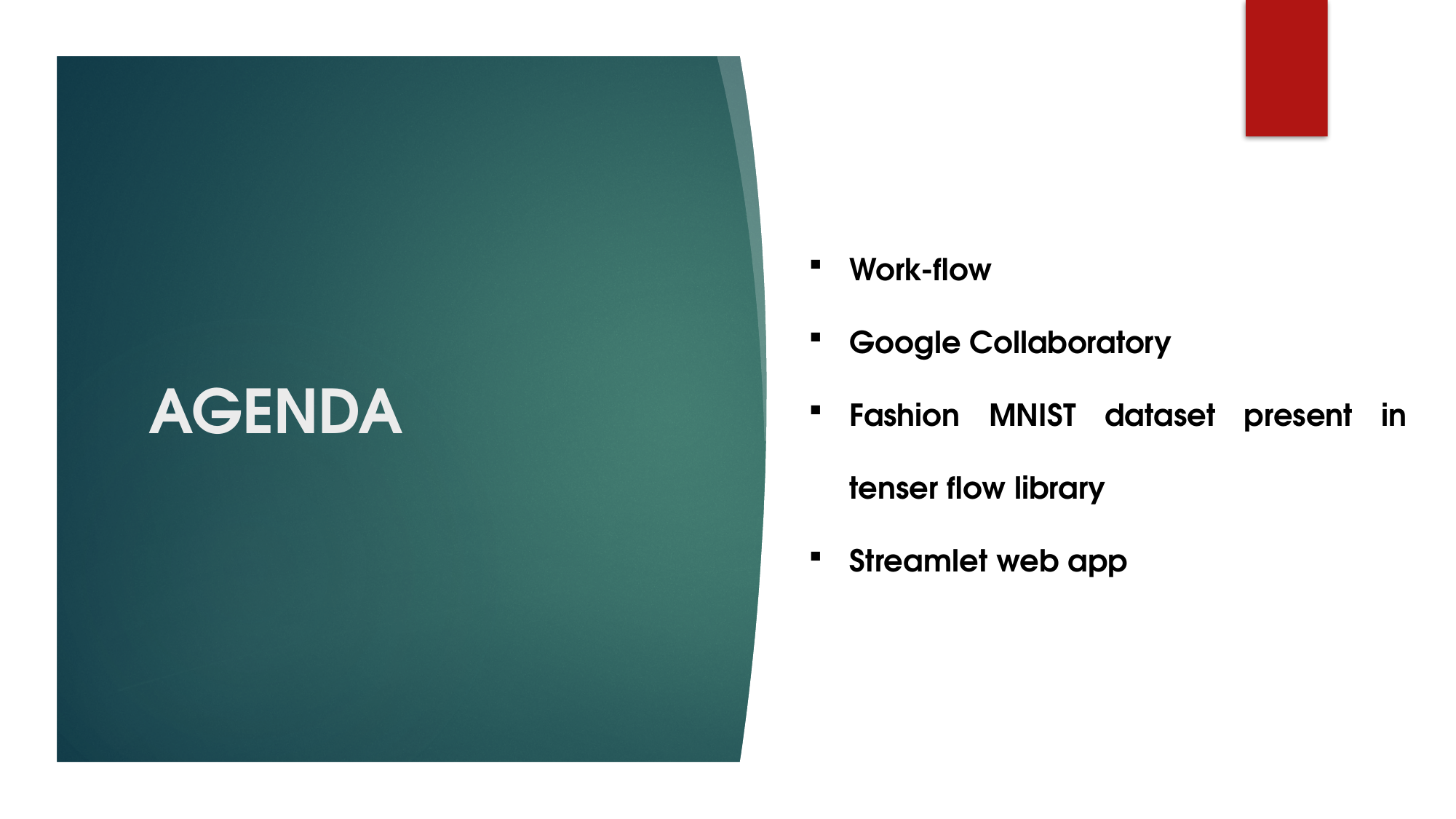

Work-flow
Google Collaboratory
Fashion MNIST dataset present in tenser flow library
Streamlet web app

# AGENDA